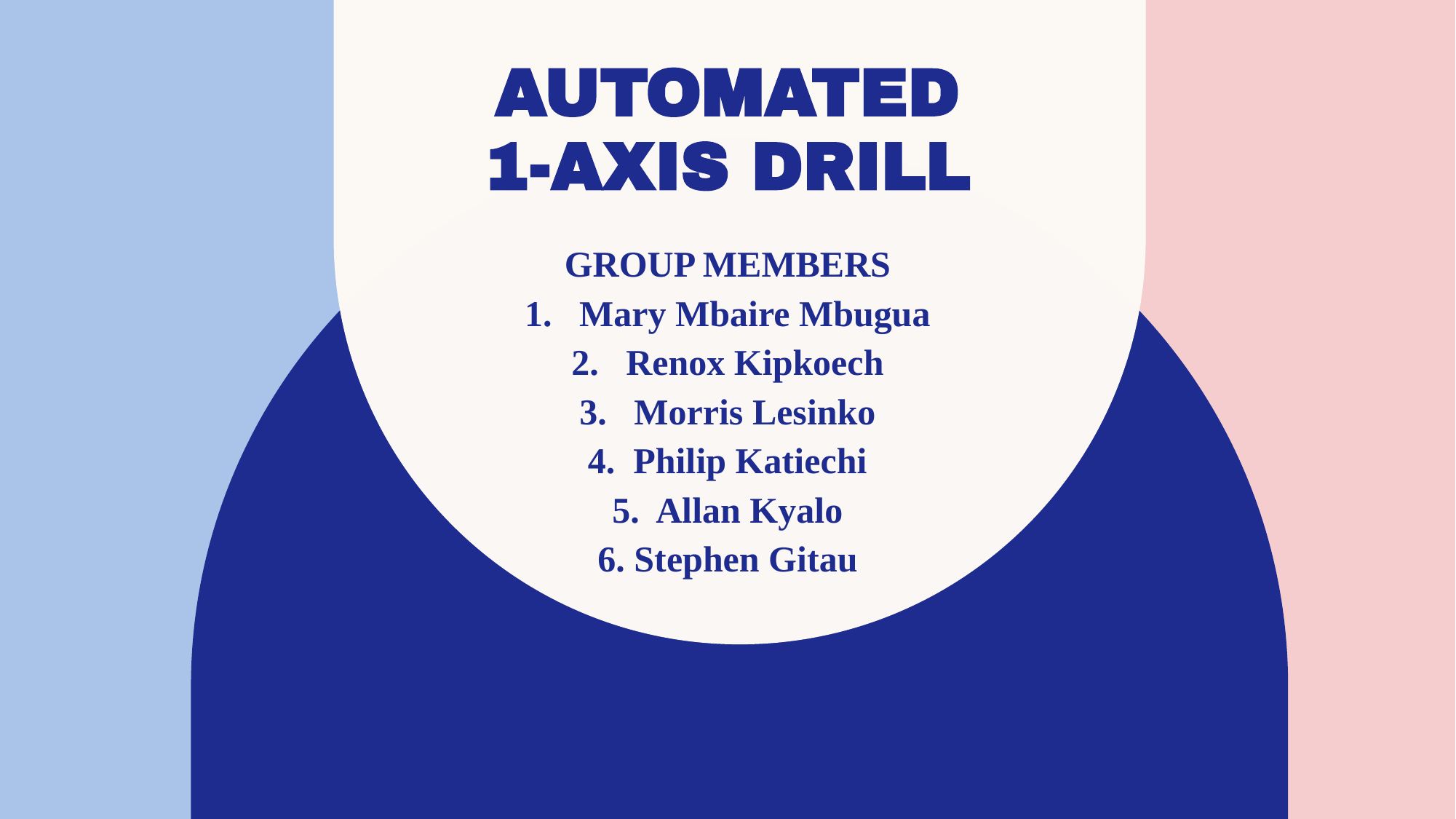

# AUTOMATED 1-AXIS DRILL
GROUP MEMBERS
Mary Mbaire Mbugua
Renox Kipkoech
Morris Lesinko
4.  Philip Katiechi
5.  Allan Kyalo
6. Stephen Gitau